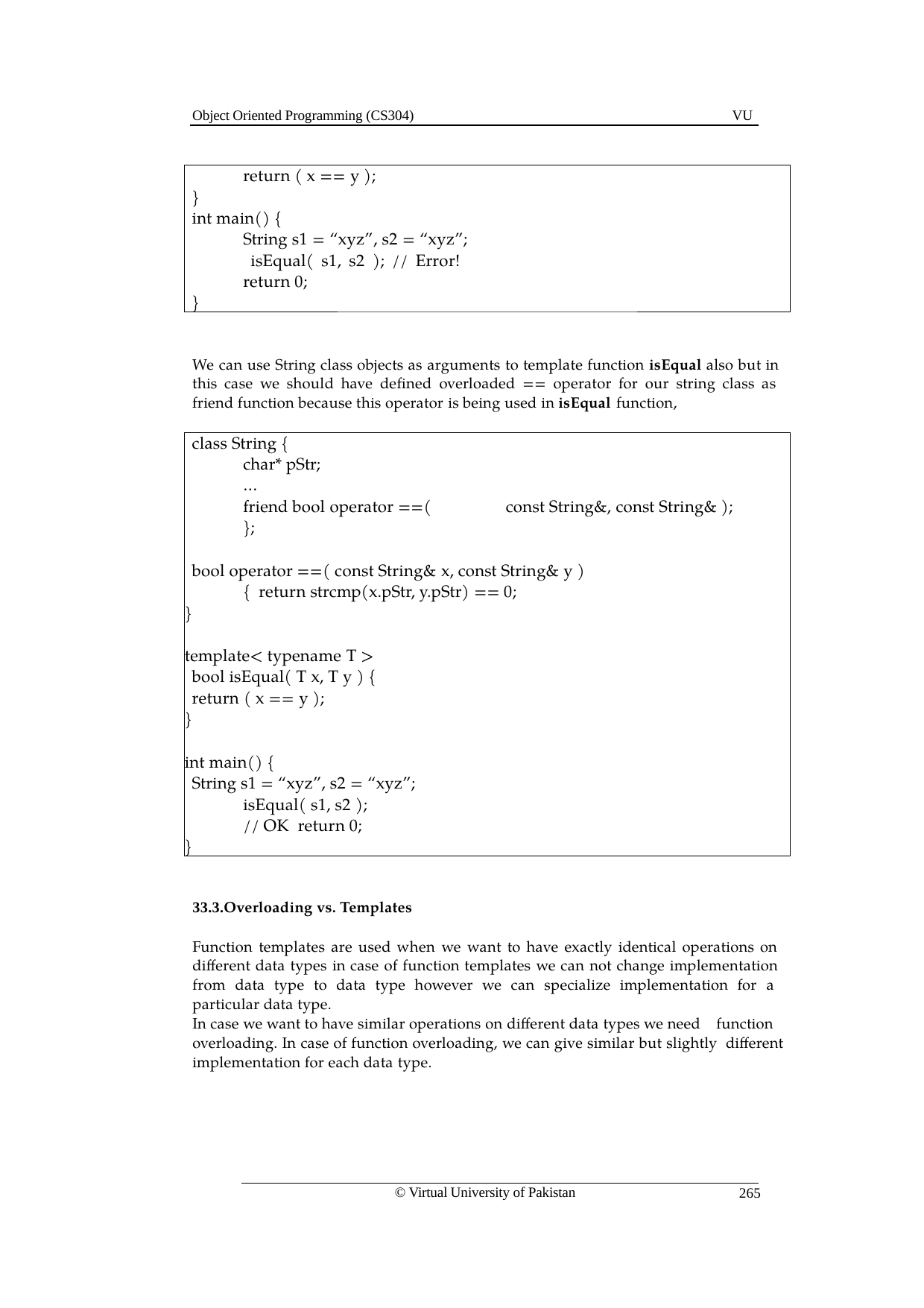

Object Oriented Programming (CS304)
VU

return ( x == y );
}
int main() {
String s1 = “xyz”, s2 = “xyz”;  isEqual( s1, s2 ); // Error!  return 0;
}
We can use String class objects as arguments to template function isEqual also but in  this case we should have defined overloaded == operator for our string class as  friend function because this operator is being used in isEqual function,
class String {
char* pStr;
…
friend bool operator ==(	const String&, const String& );
};

bool operator ==( const String& x, const String& y ) {  return strcmp(x.pStr, y.pStr) == 0;
}

template< typename T >  bool isEqual( T x, T y ) {
return ( x == y );
}

int main() {
String s1 = “xyz”, s2 = “xyz”;  isEqual( s1, s2 );	// OK  return 0;
}
33.3.Overloading vs. Templates

Function templates are used when we want to have exactly identical operations on  different data types in case of function templates we can not change implementation  from data type to data type however we can specialize implementation for a  particular data type.
In case we want to have similar operations on different data types we need    function
overloading. In case of function overloading, we can give similar but slightly  different implementation for each data type.
© Virtual University of Pakistan

265